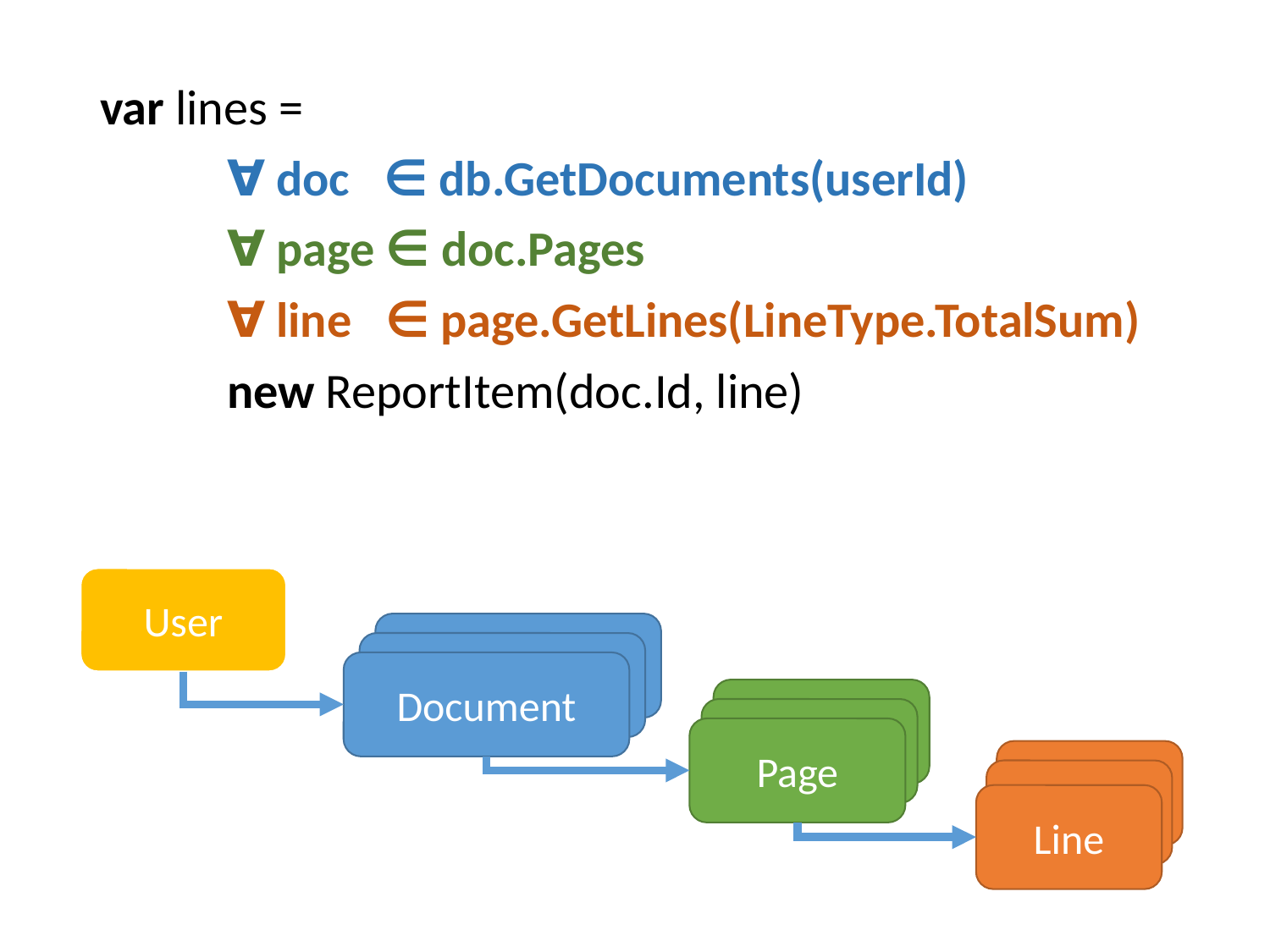

var lines =
	∀ doc   ∈ db.GetDocuments(userId)
	∀ page ∈ doc.Pages
	∀ line   ∈ page.GetLines(LineType.TotalSum)
	new ReportItem(doc.Id, line)

User
User
User
Document
User
User
Page
User
User
Line